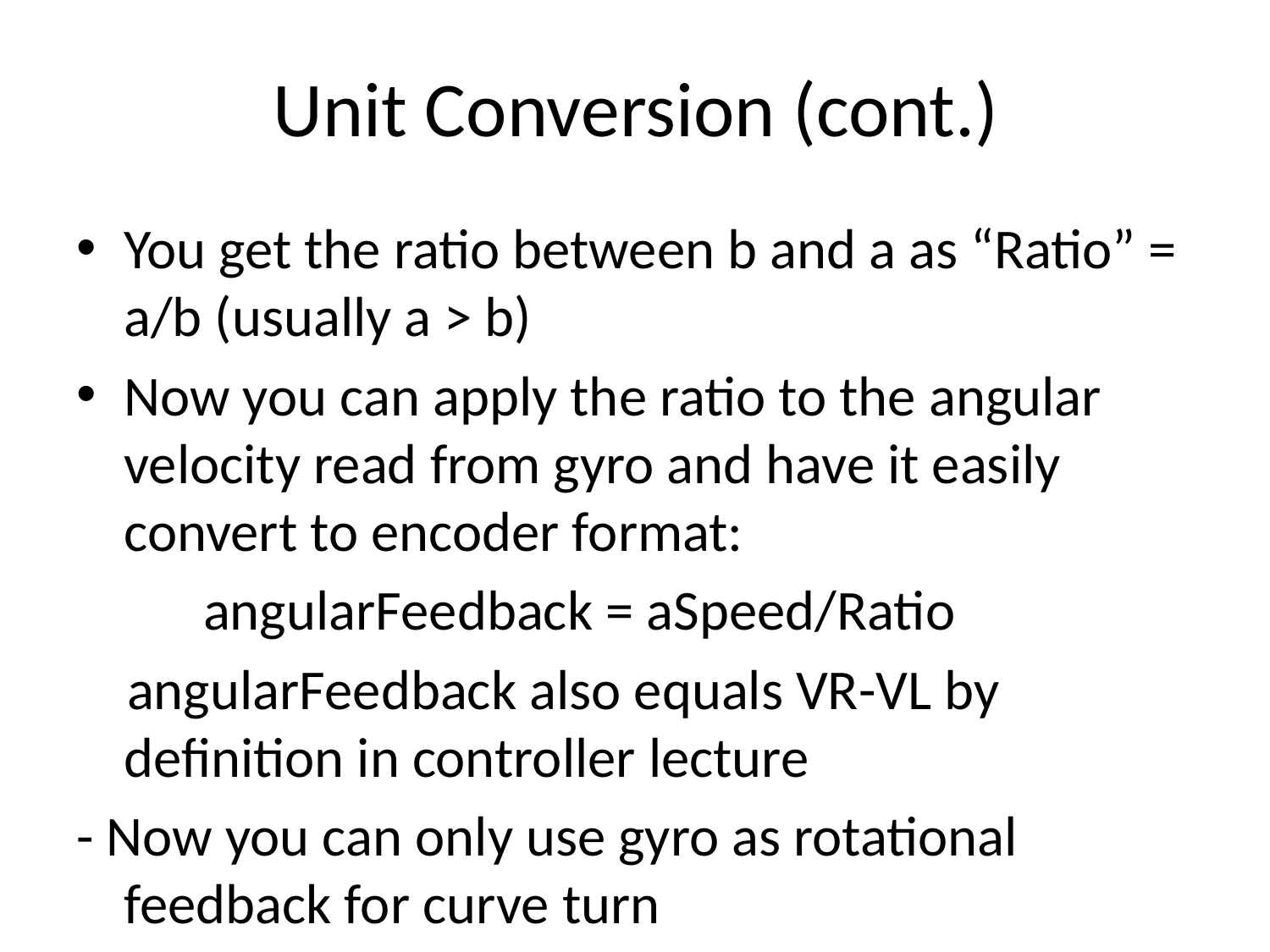

# Unit Conversion (cont.)
You get the ratio between b and a as “Ratio” = a/b (usually a > b)
Now you can apply the ratio to the angular velocity read from gyro and have it easily convert to encoder format:
          angularFeedback = aSpeed/Ratio
    angularFeedback also equals VR-VL by definition in controller lecture
- Now you can only use gyro as rotational feedback for curve turn